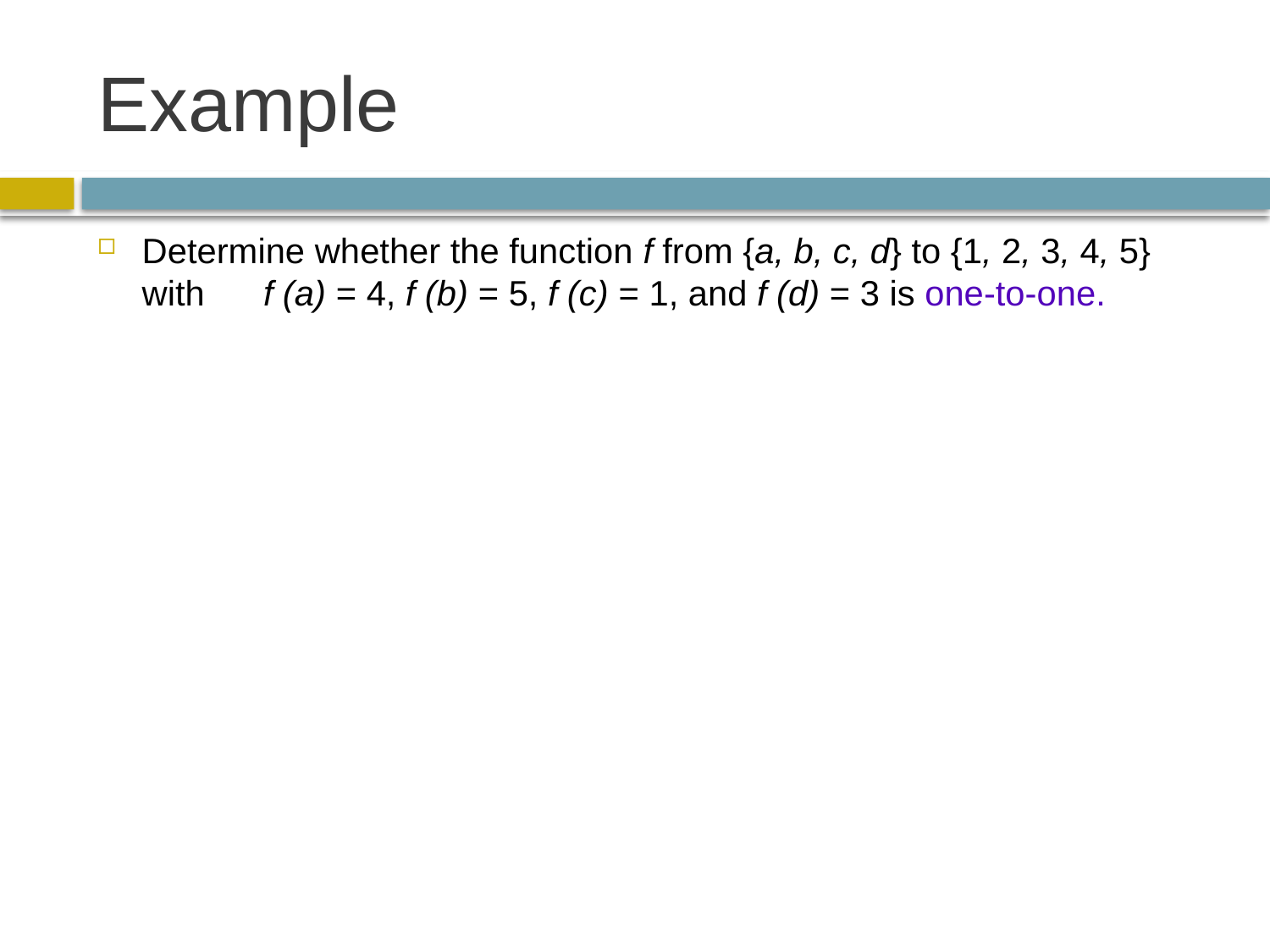

# Example
Determine whether the function f from {a, b, c, d} to {1, 2, 3, 4, 5} with      f (a) = 4, f (b) = 5, f (c) = 1, and f (d) = 3 is one-to-one.